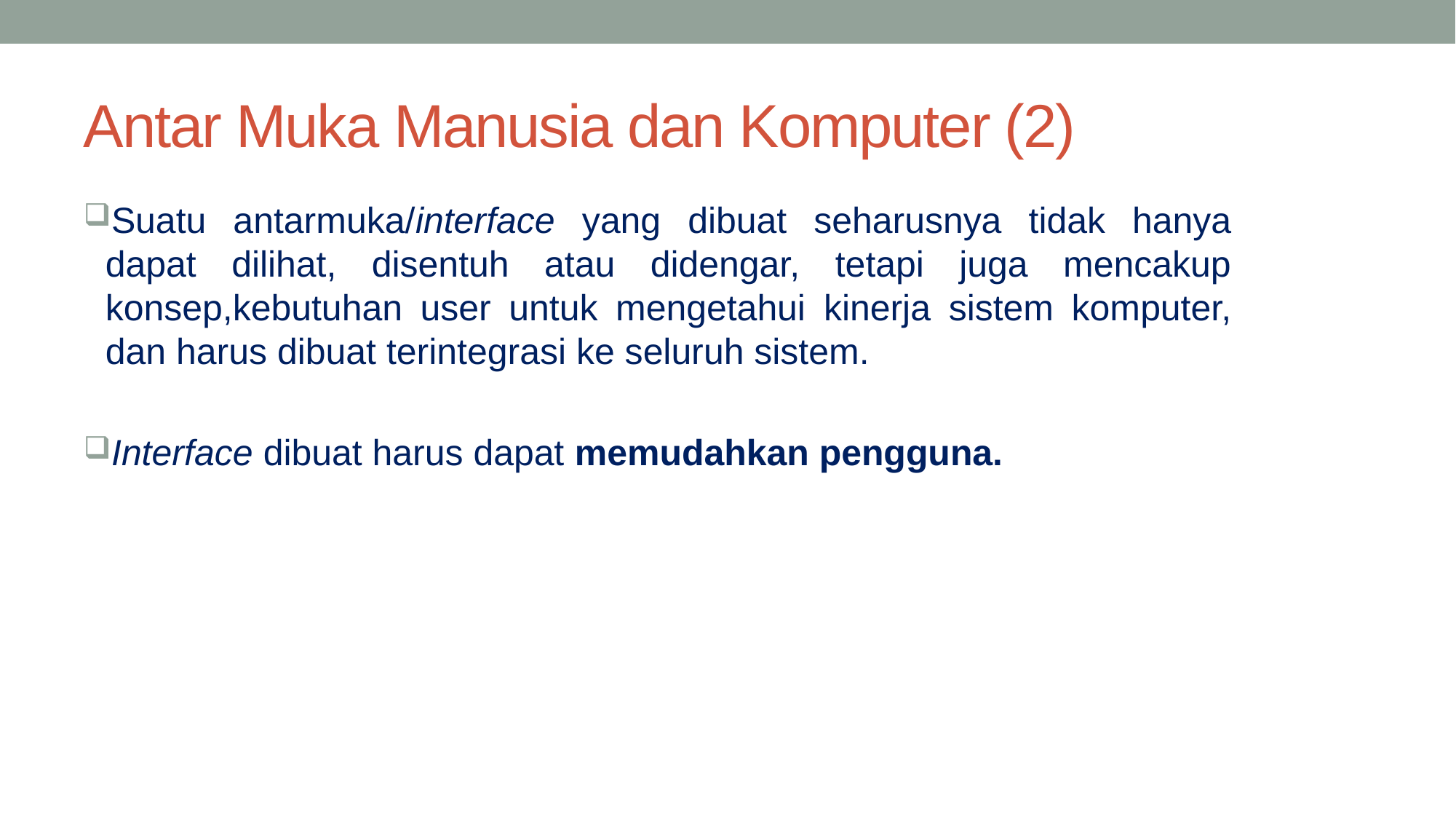

# Antar Muka Manusia dan Komputer (2)
Suatu antarmuka/interface yang dibuat seharusnya tidak hanya dapat dilihat, disentuh atau didengar, tetapi juga mencakup konsep,kebutuhan user untuk mengetahui kinerja sistem komputer, dan harus dibuat terintegrasi ke seluruh sistem.

Interface dibuat harus dapat memudahkan pengguna.